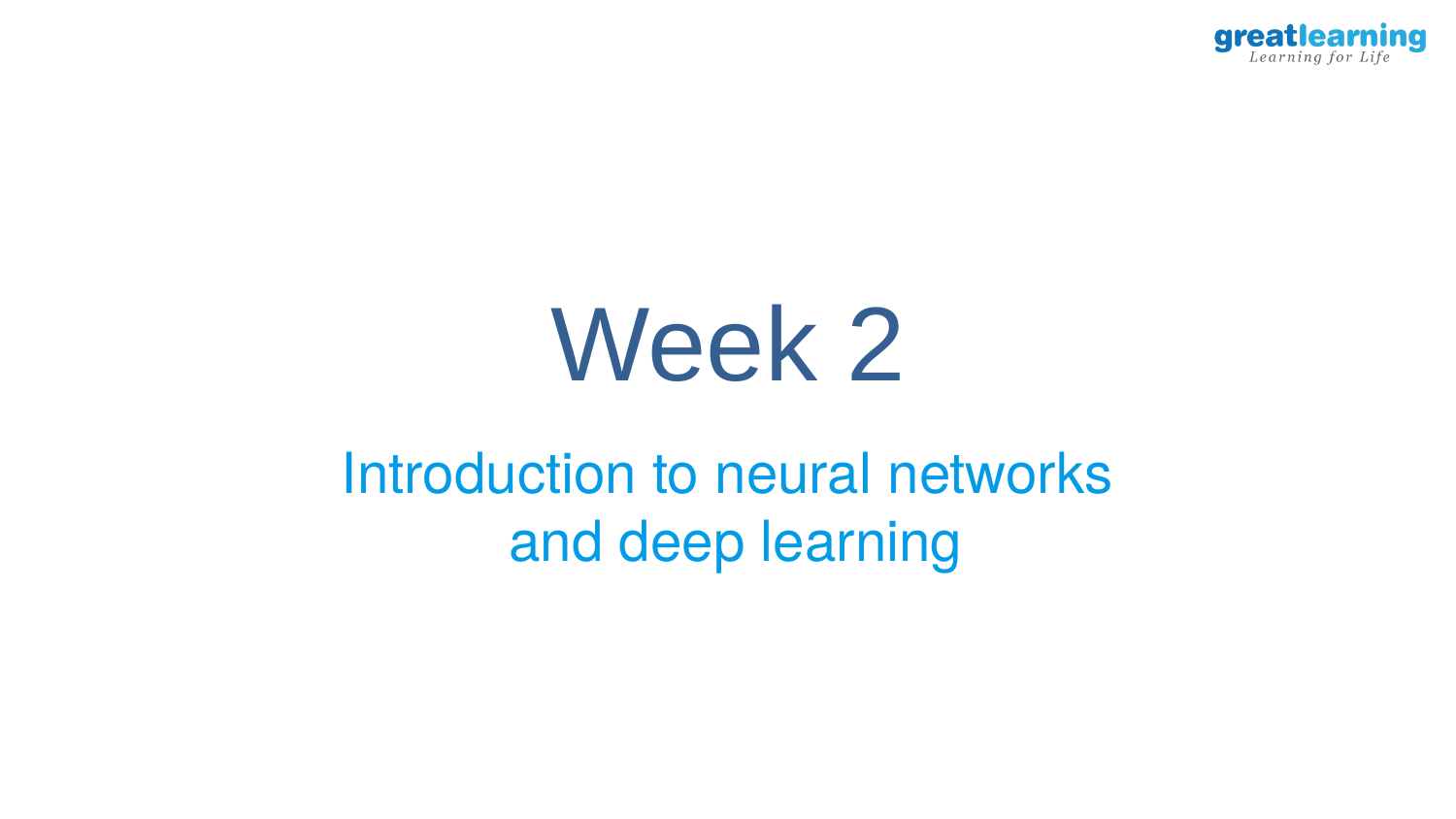

# Week 2
Introduction to neural networks
 and deep learning